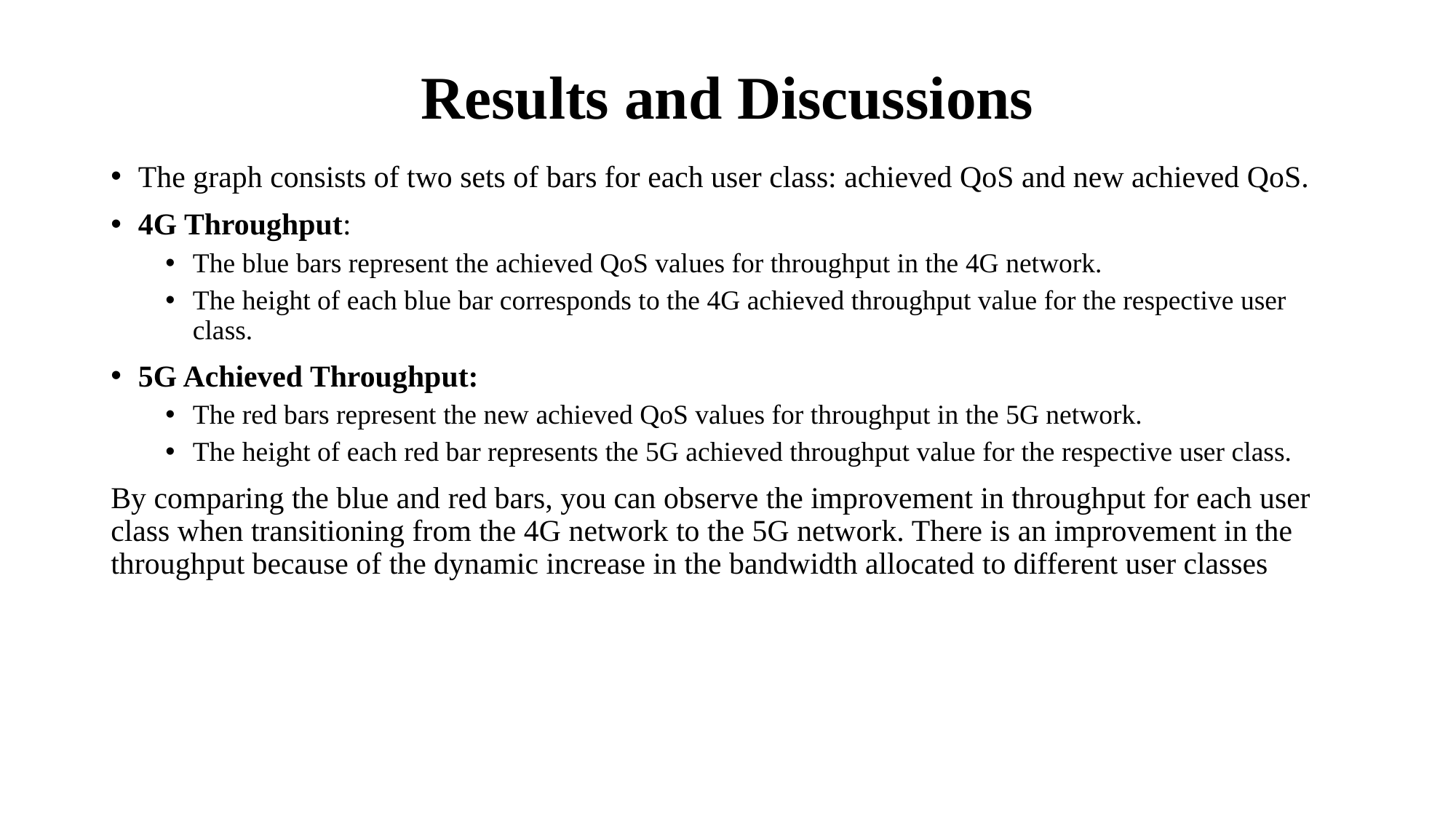

# Results and Discussions
The graph consists of two sets of bars for each user class: achieved QoS and new achieved QoS.
4G Throughput:
The blue bars represent the achieved QoS values for throughput in the 4G network.
The height of each blue bar corresponds to the 4G achieved throughput value for the respective user class.
5G Achieved Throughput:
The red bars represent the new achieved QoS values for throughput in the 5G network.
The height of each red bar represents the 5G achieved throughput value for the respective user class.
By comparing the blue and red bars, you can observe the improvement in throughput for each user class when transitioning from the 4G network to the 5G network. There is an improvement in the throughput because of the dynamic increase in the bandwidth allocated to different user classes